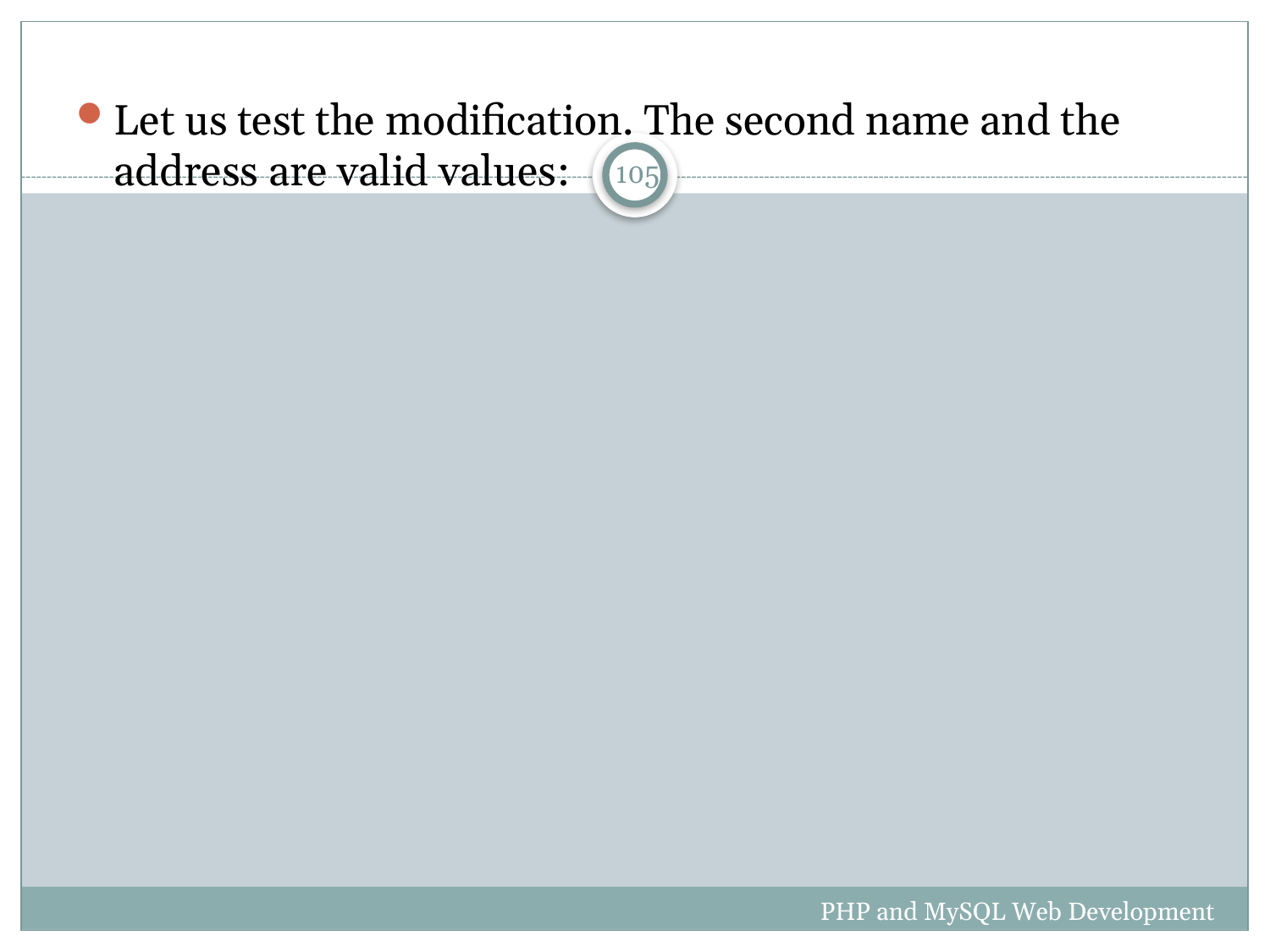

Let us test the modification. The second name and the address are valid values:
105
PHP and MySQL Web Development